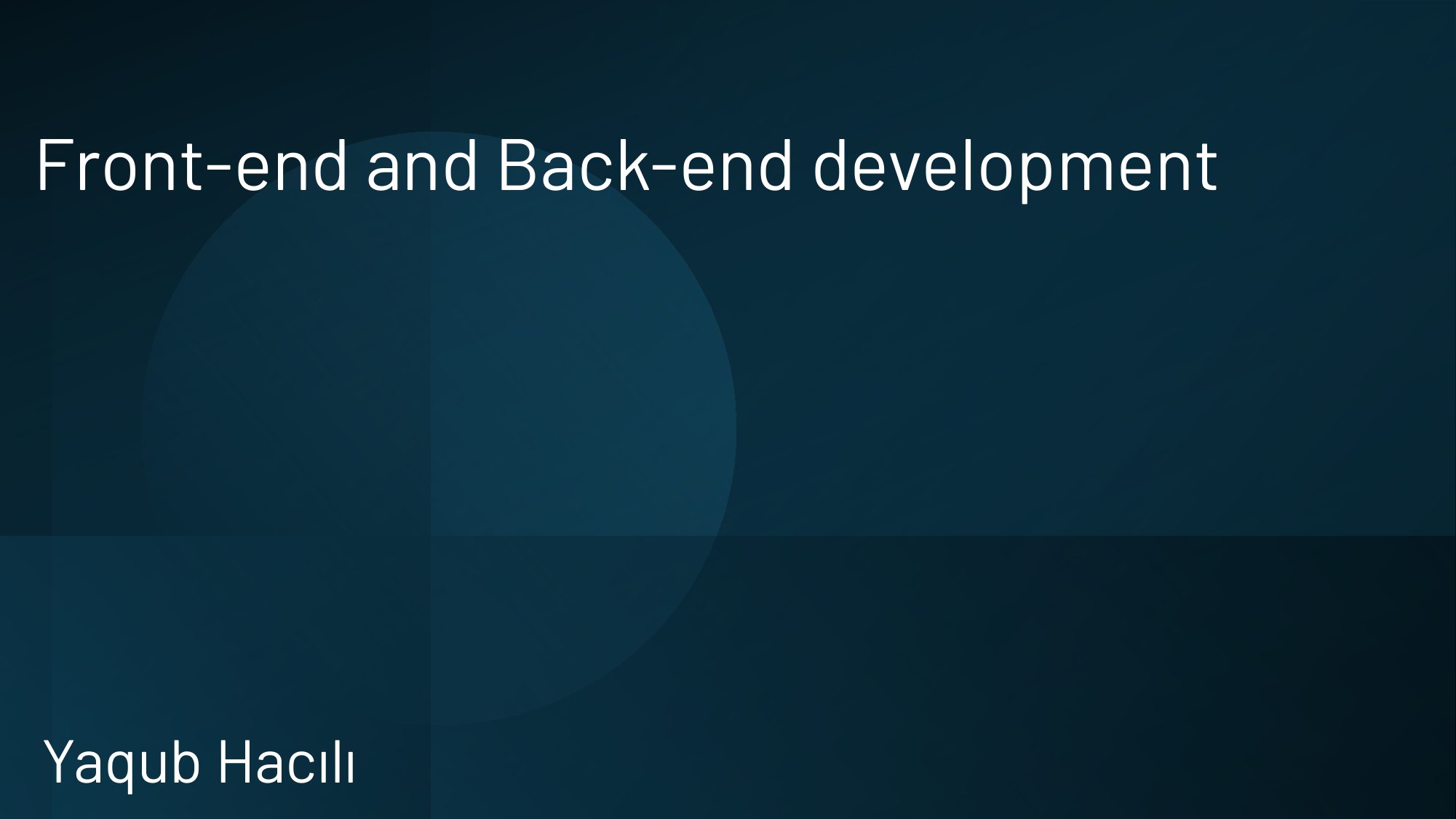

# Front-end and Back-end development

Yaqub Hacılı